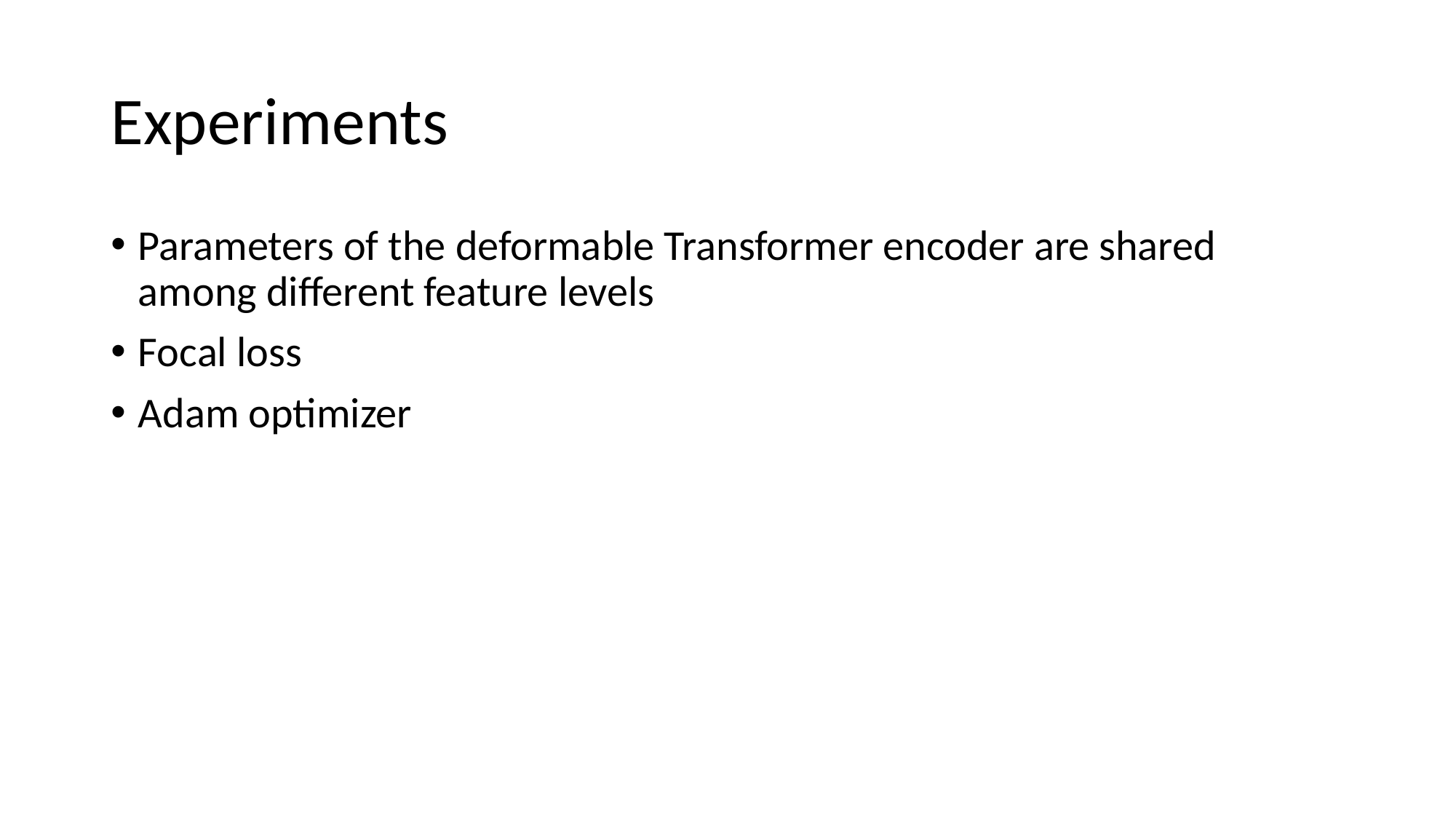

# Experiments
Parameters of the deformable Transformer encoder are shared among different feature levels
Focal loss
Adam optimizer